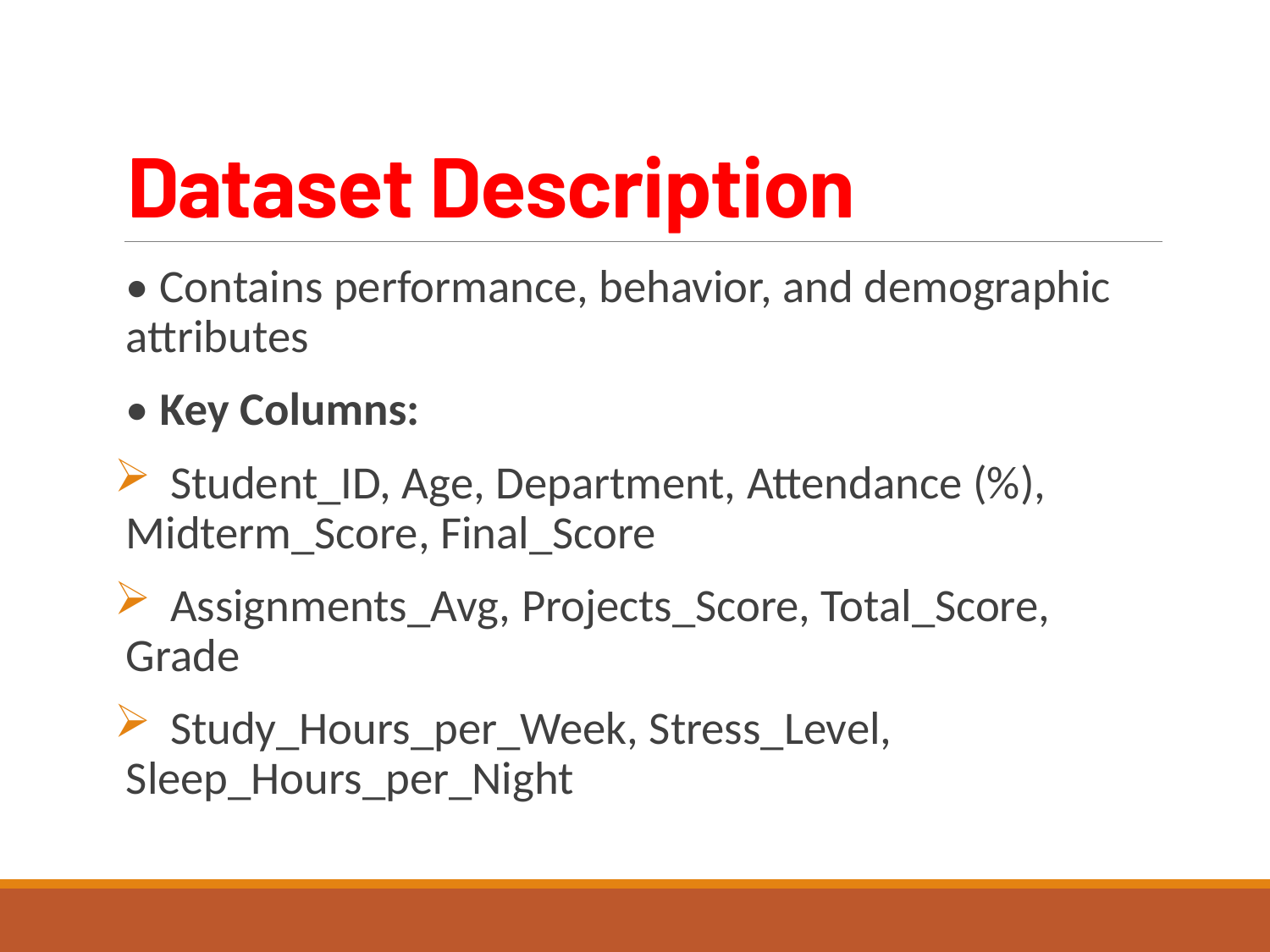

# Dataset Description
• Contains performance, behavior, and demographic attributes
• Key Columns:
  Student_ID, Age, Department, Attendance (%), Midterm_Score, Final_Score
  Assignments_Avg, Projects_Score, Total_Score, Grade
  Study_Hours_per_Week, Stress_Level, Sleep_Hours_per_Night